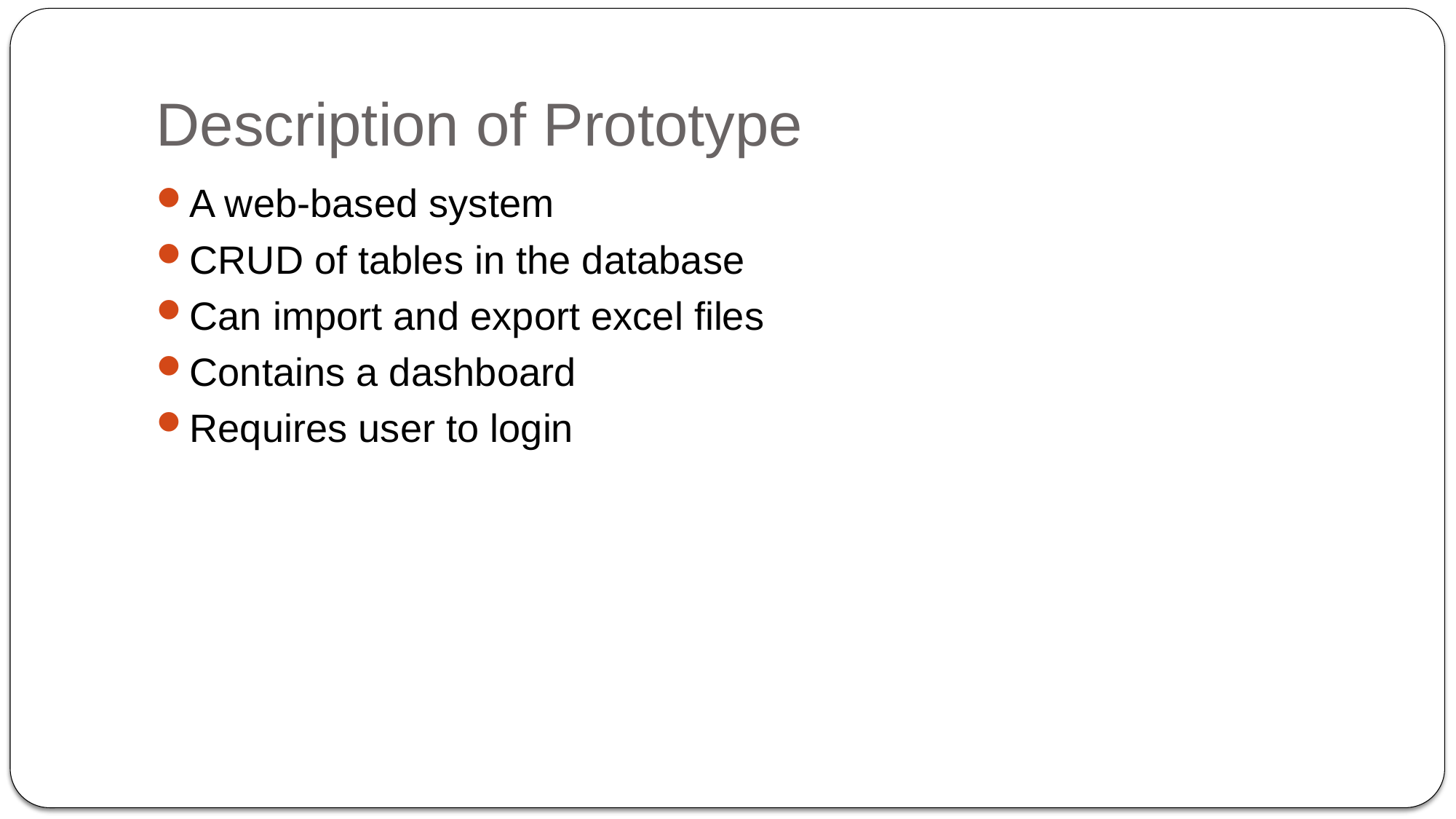

# Description of Prototype
A web-based system
CRUD of tables in the database
Can import and export excel files
Contains a dashboard
Requires user to login